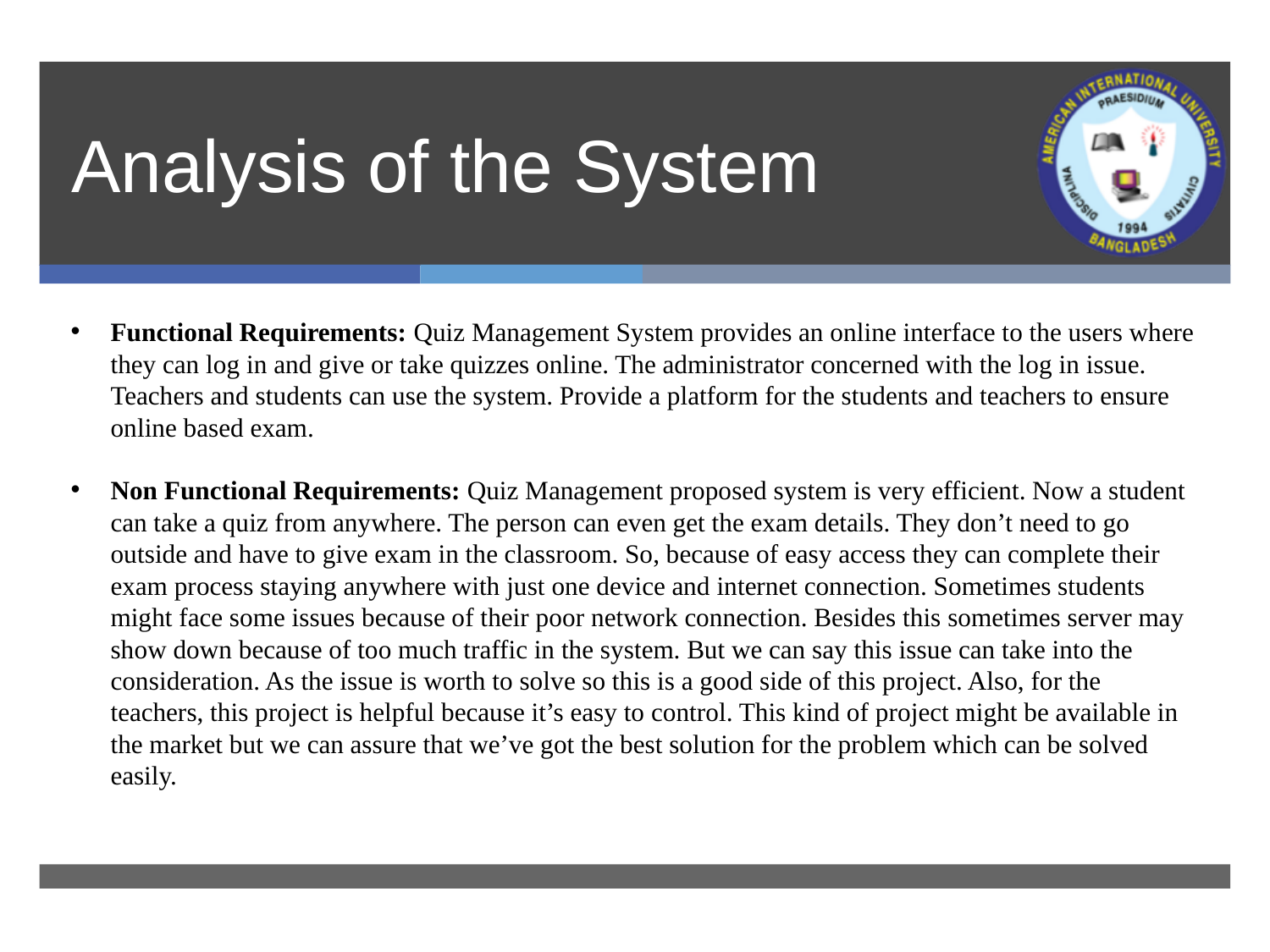

# Analysis of the System

Functional Requirements: Quiz Management System provides an online interface to the users where they can log in and give or take quizzes online. The administrator concerned with the log in issue. Teachers and students can use the system. Provide a platform for the students and teachers to ensure online based exam.

Non Functional Requirements: Quiz Management proposed system is very efficient. Now a student can take a quiz from anywhere. The person can even get the exam details. They don’t need to go outside and have to give exam in the classroom. So, because of easy access they can complete their exam process staying anywhere with just one device and internet connection. Sometimes students might face some issues because of their poor network connection. Besides this sometimes server may show down because of too much traffic in the system. But we can say this issue can take into the consideration. As the issue is worth to solve so this is a good side of this project. Also, for the teachers, this project is helpful because it’s easy to control. This kind of project might be available in the market but we can assure that we’ve got the best solution for the problem which can be solved easily.